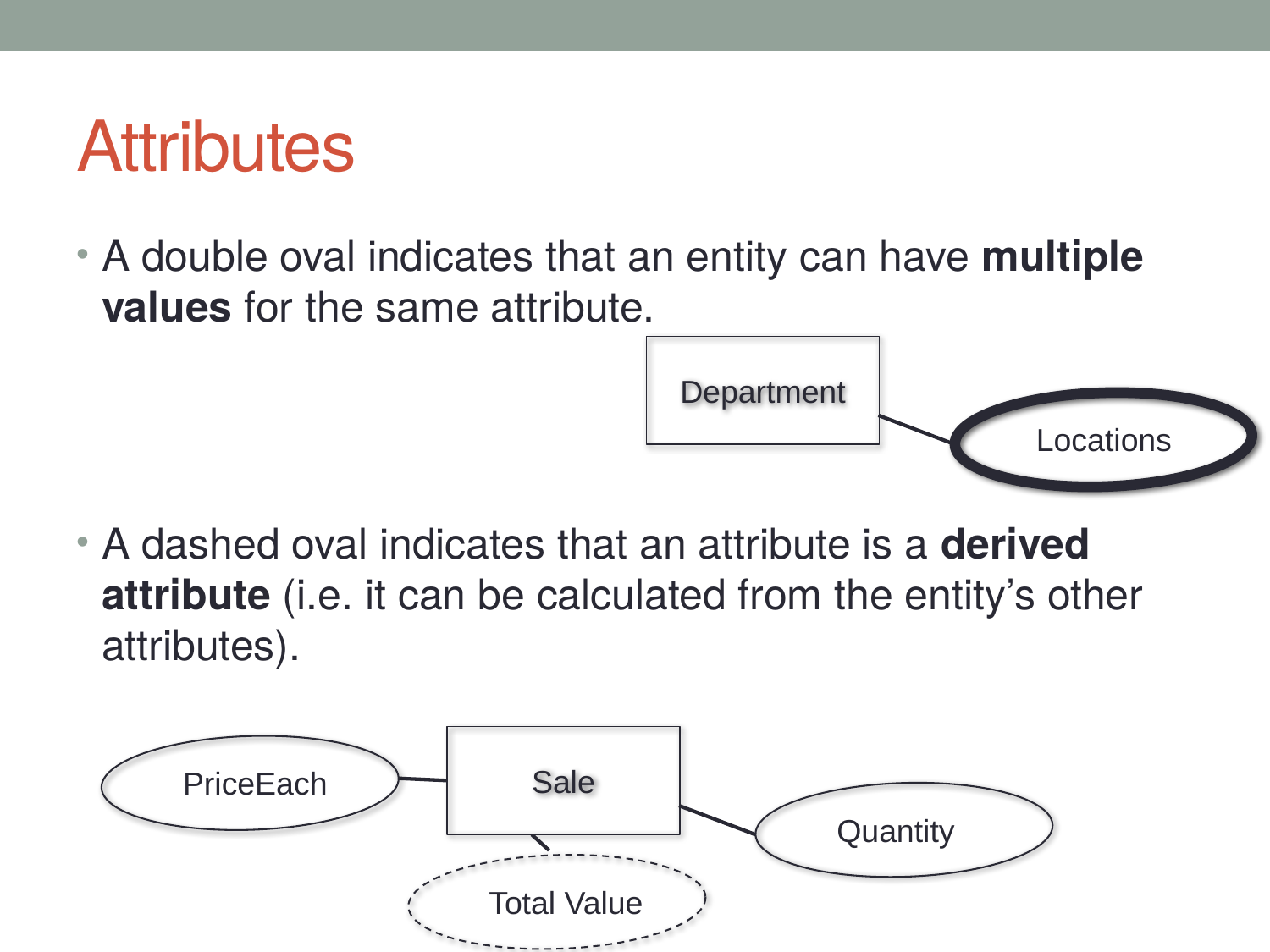

# Attributes
A double oval indicates that an entity can have multiple values for the same attribute.

A dashed oval indicates that an attribute is a derived attribute (i.e. it can be calculated from the entity’s other attributes).
Department

Locations
Sale

PriceEach

Quantity

Total Value